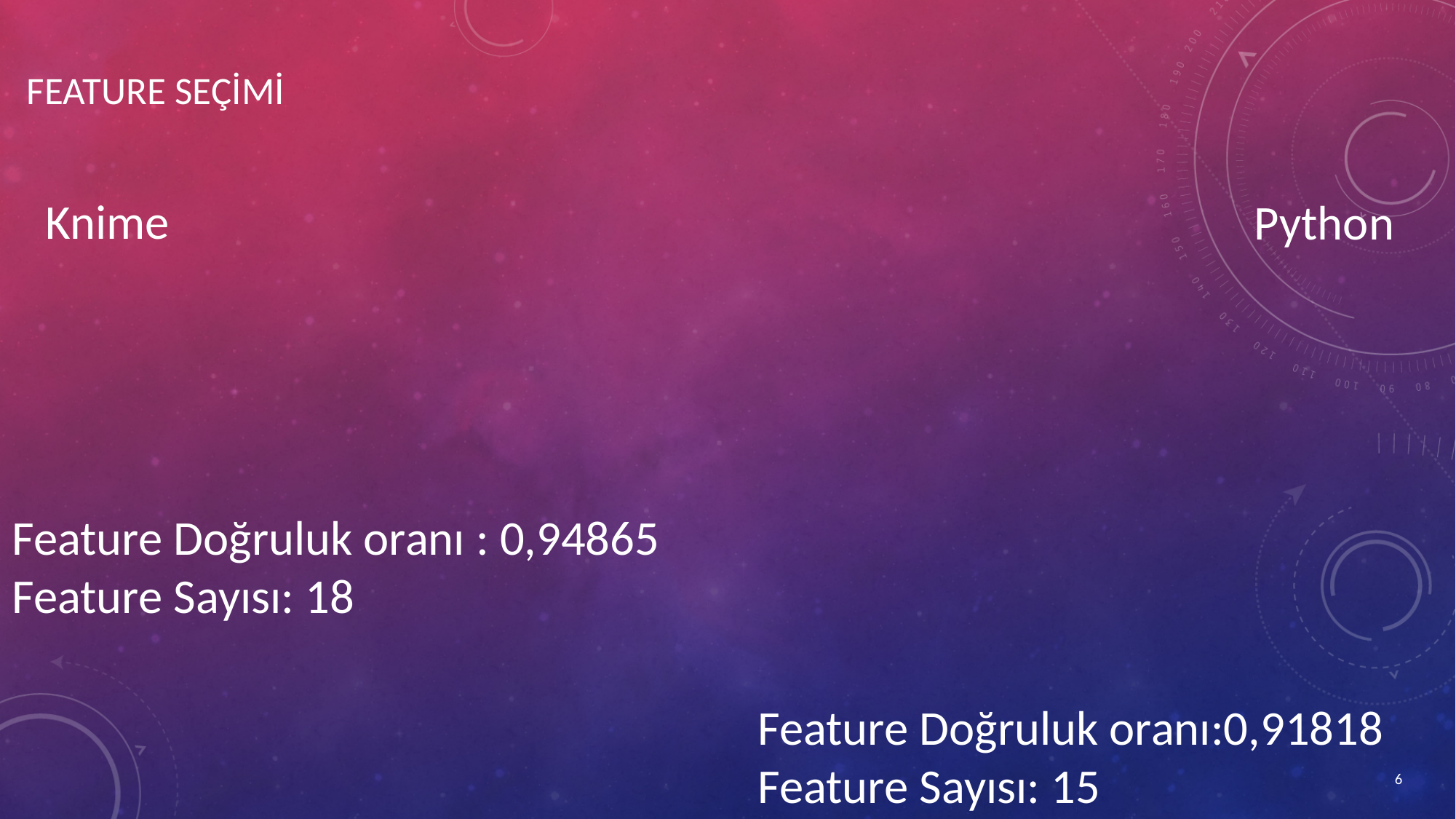

# feature Seçimi
Knime
Python

[unsupported chart]

[unsupported chart]

[unsupported chart]

[unsupported chart]

Feature Doğruluk oranı : 0,94865
Feature Sayısı: 18
Feature Doğruluk oranı:0,91818
Feature Sayısı: 15
6